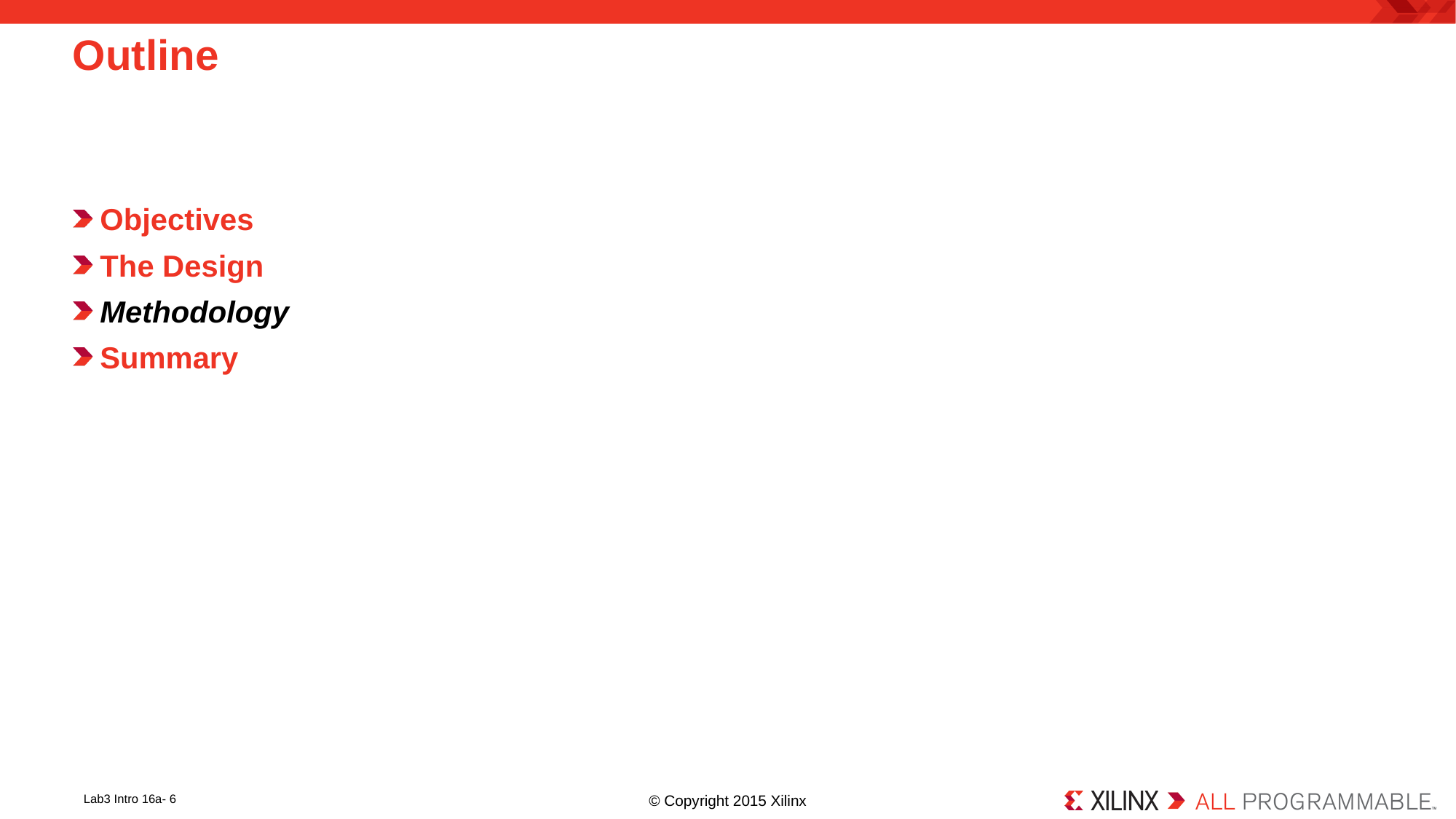

# Outline
Objectives
The Design
Methodology
Summary
Lab3 Intro 16a- 6
© Copyright 2015 Xilinx